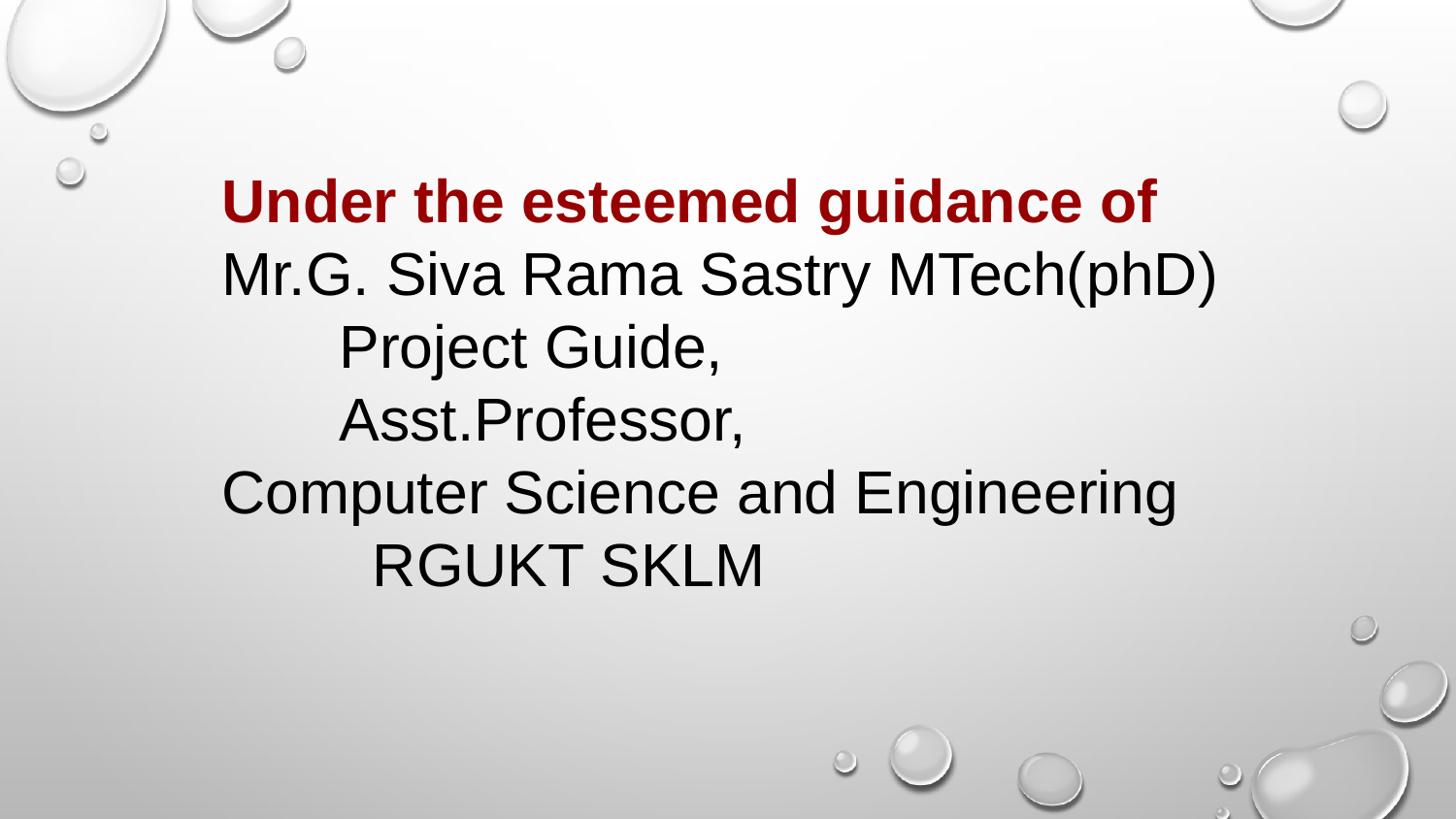

Under the esteemed guidance of
Mr.G. Siva Rama Sastry MTech(phD)
       Project Guide,
       Asst.Professor,
Computer Science and Engineering
         RGUKT SKLM